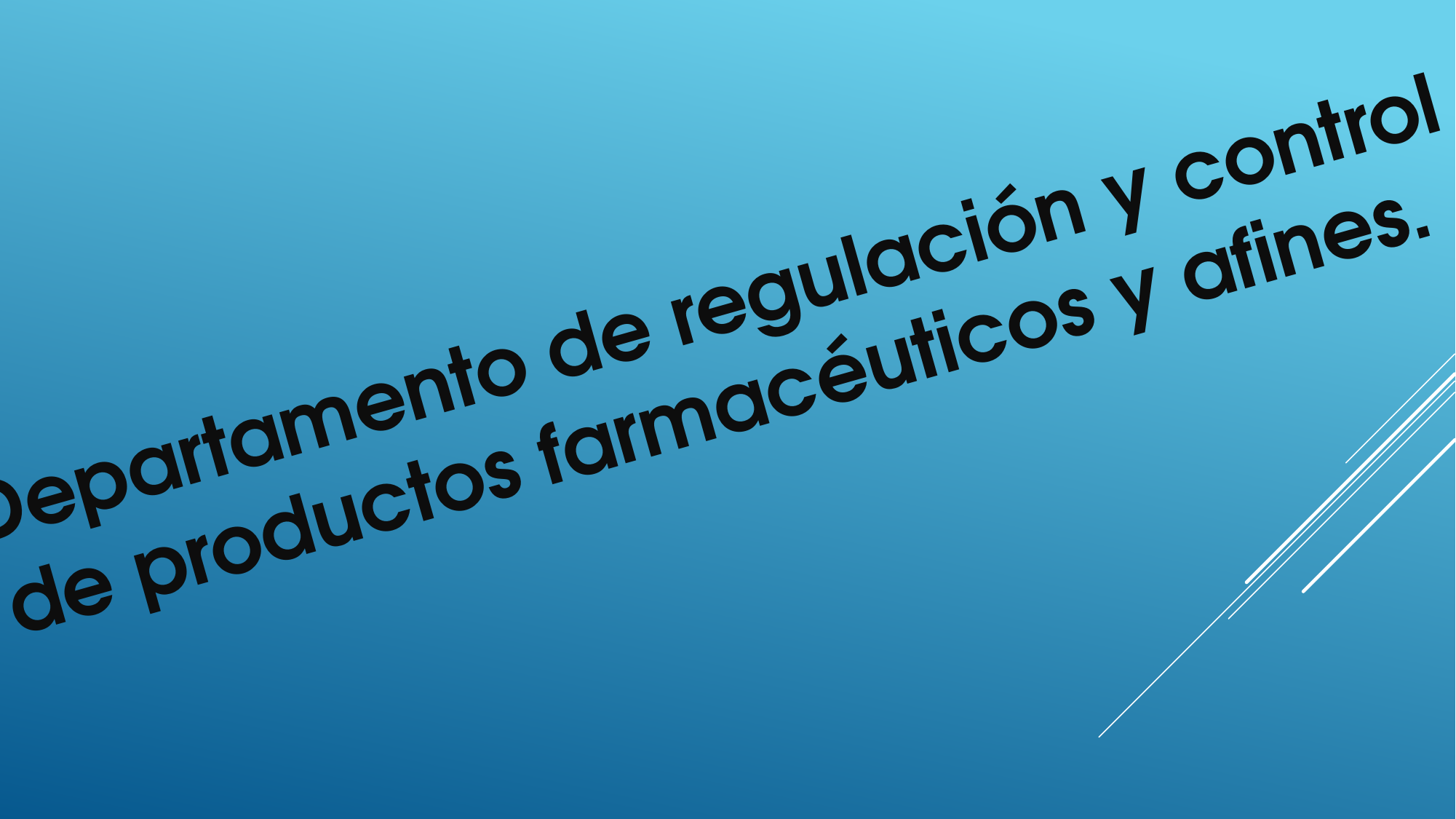

Departamento de regulación y control de productos farmacéuticos y afines.